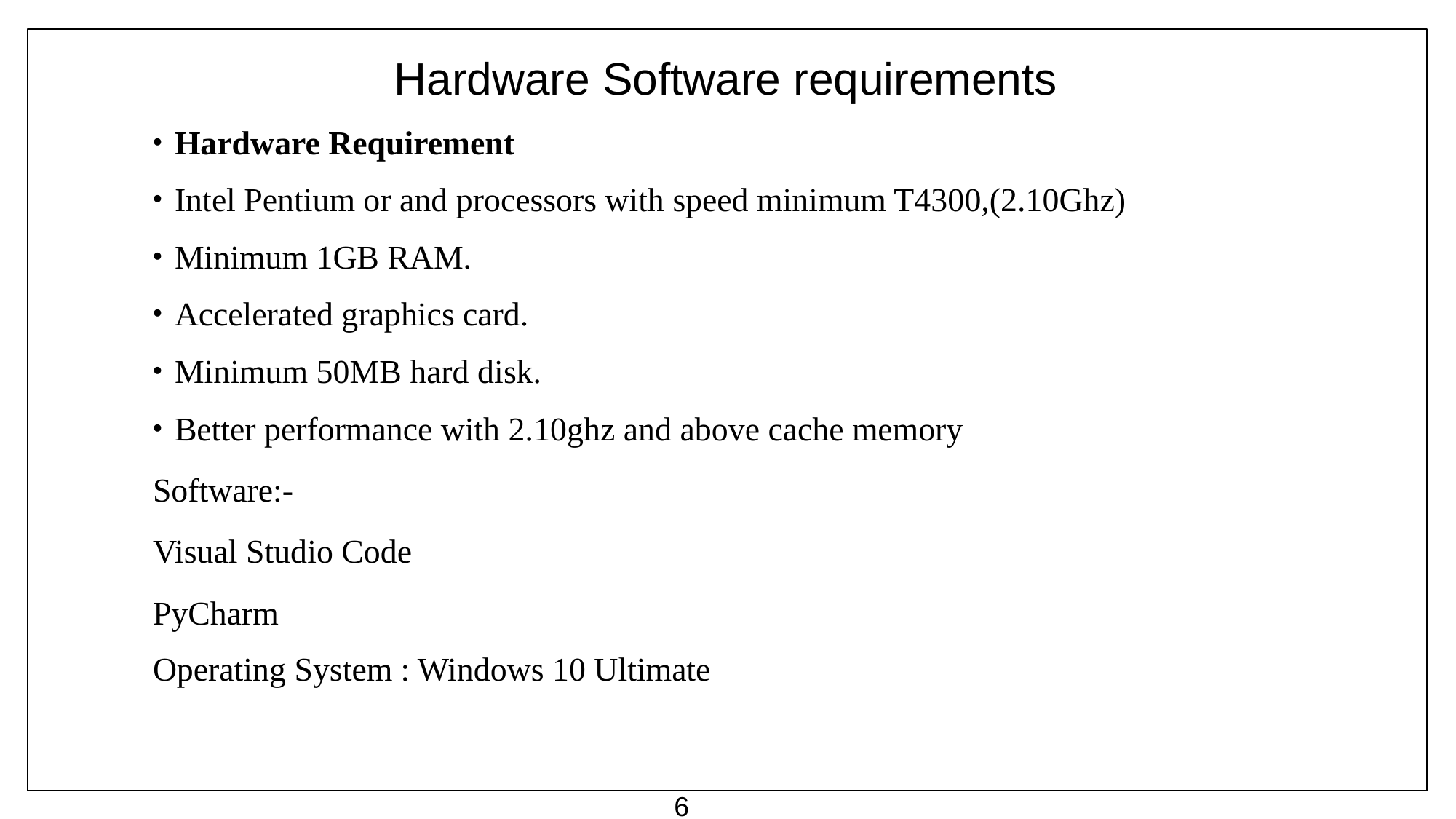

# Hardware Software requirements
Hardware Requirement
Intel Pentium or and processors with speed minimum T4300,(2.10Ghz)
Minimum 1GB RAM.
Accelerated graphics card.
Minimum 50MB hard disk.
Better performance with 2.10ghz and above cache memory
Software:-
Visual Studio Code
PyCharm
Operating System : Windows 10 Ultimate

6